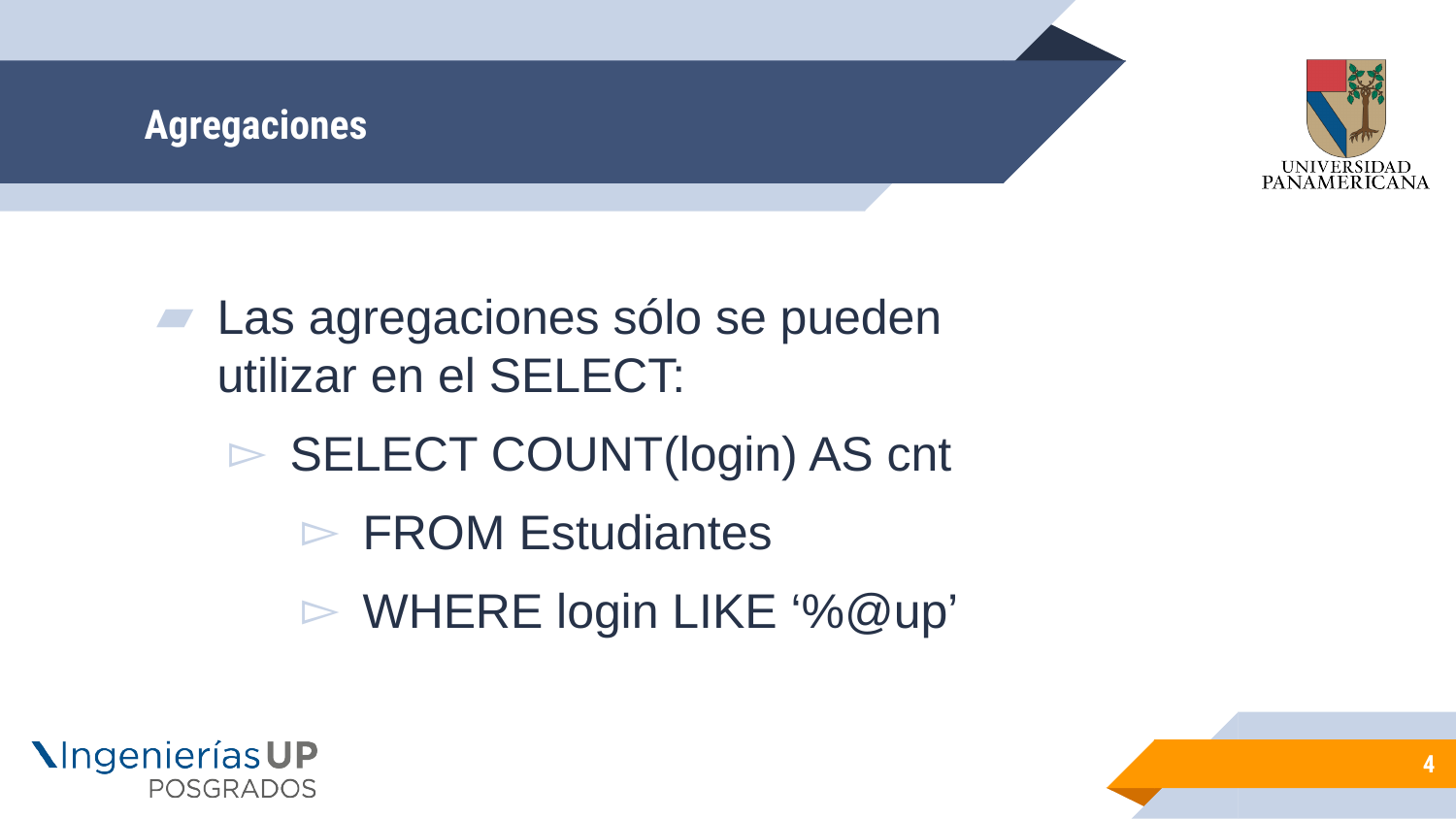

# Agregaciones
Las agregaciones sólo se pueden utilizar en el SELECT:
SELECT COUNT(login) AS cnt
FROM Estudiantes
WHERE login LIKE ‘%@up’
4